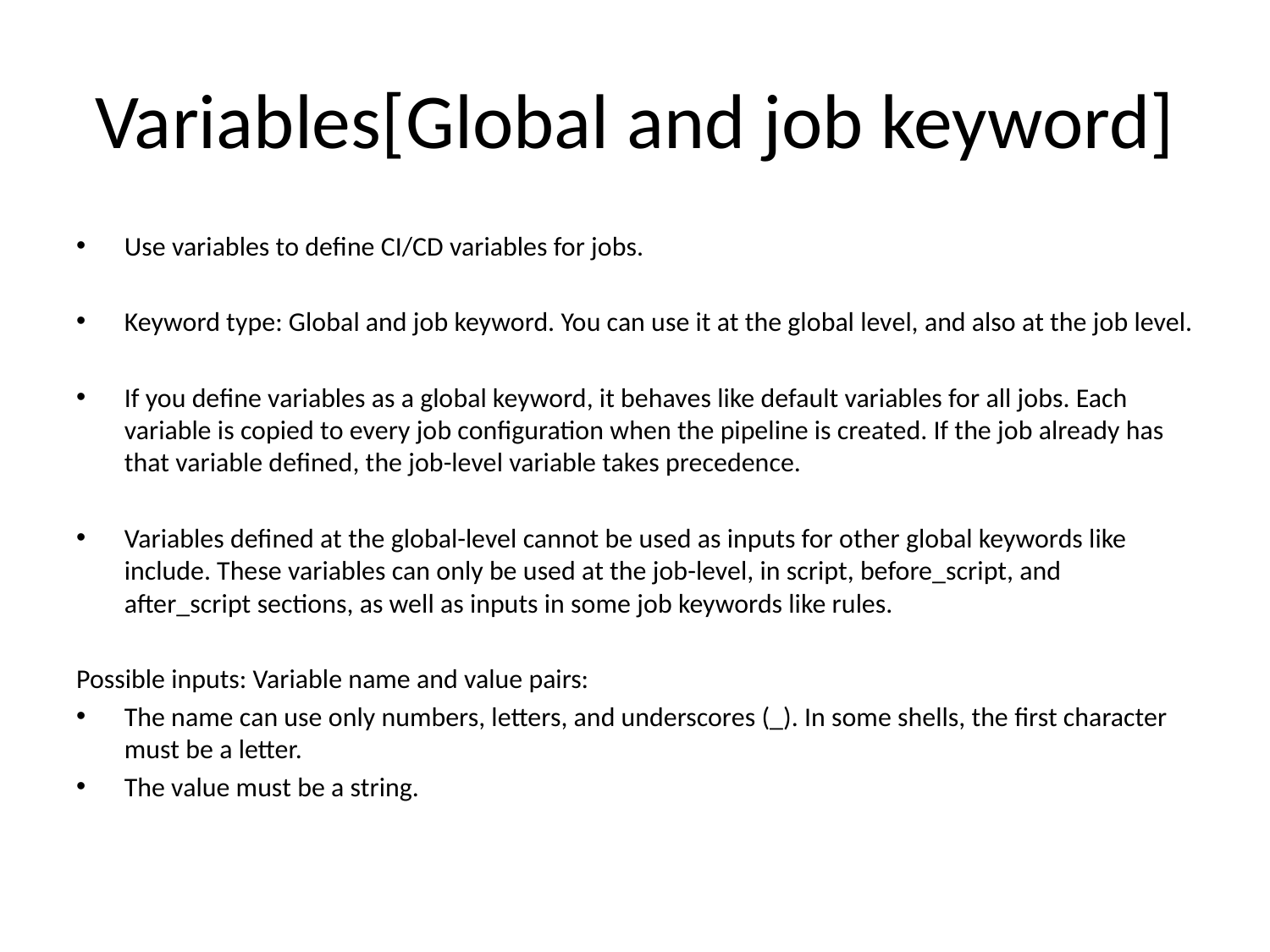

# Variables[Global and job keyword]
Use variables to define CI/CD variables for jobs.

Keyword type: Global and job keyword. You can use it at the global level, and also at the job level.

If you define variables as a global keyword, it behaves like default variables for all jobs. Each variable is copied to every job configuration when the pipeline is created. If the job already has that variable defined, the job-level variable takes precedence.

Variables defined at the global-level cannot be used as inputs for other global keywords like include. These variables can only be used at the job-level, in script, before_script, and after_script sections, as well as inputs in some job keywords like rules.

Possible inputs: Variable name and value pairs:
The name can use only numbers, letters, and underscores (_). In some shells, the first character must be a letter.
The value must be a string.